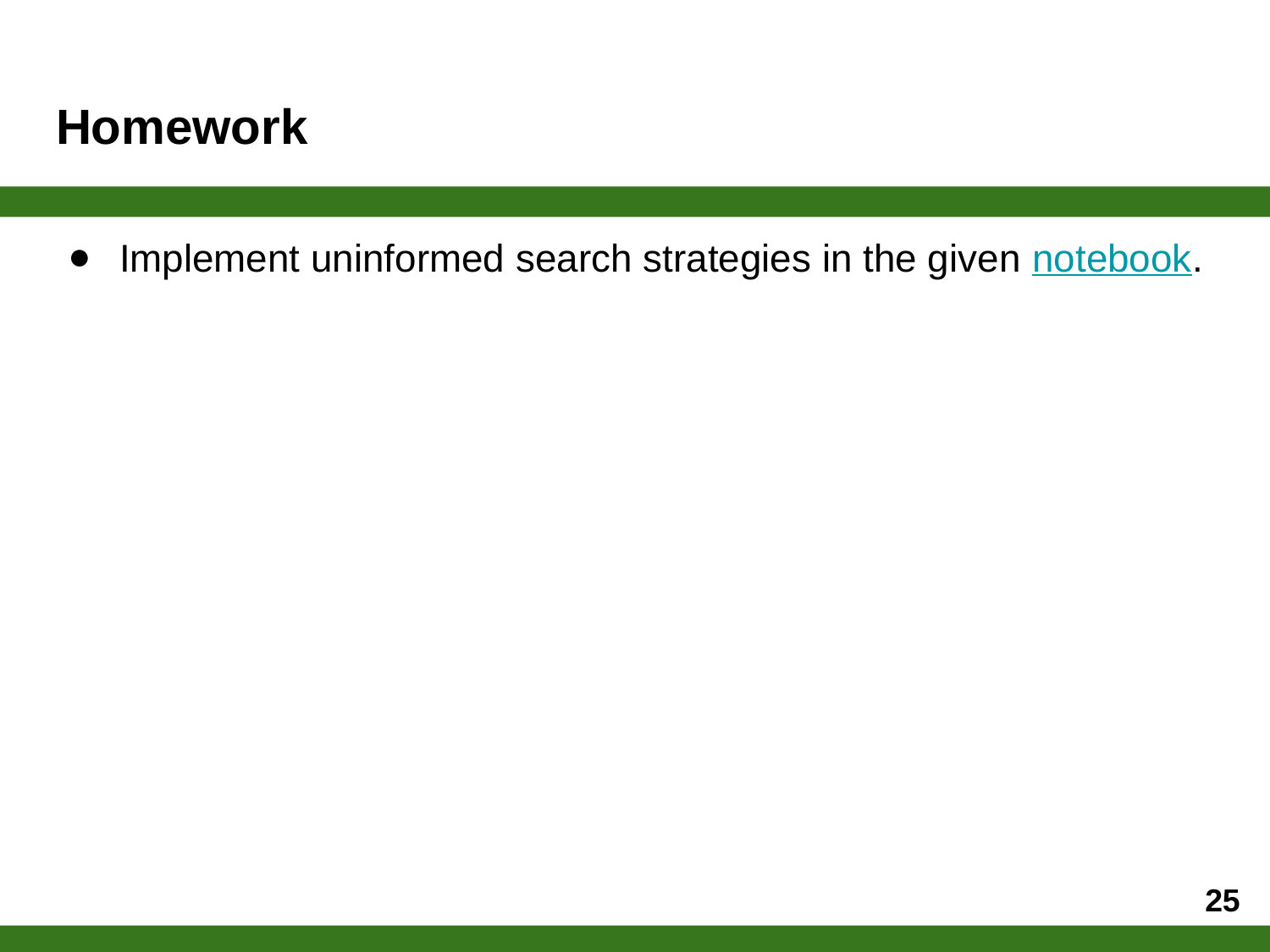

# Homework
Implement uninformed search strategies in the given notebook.
25